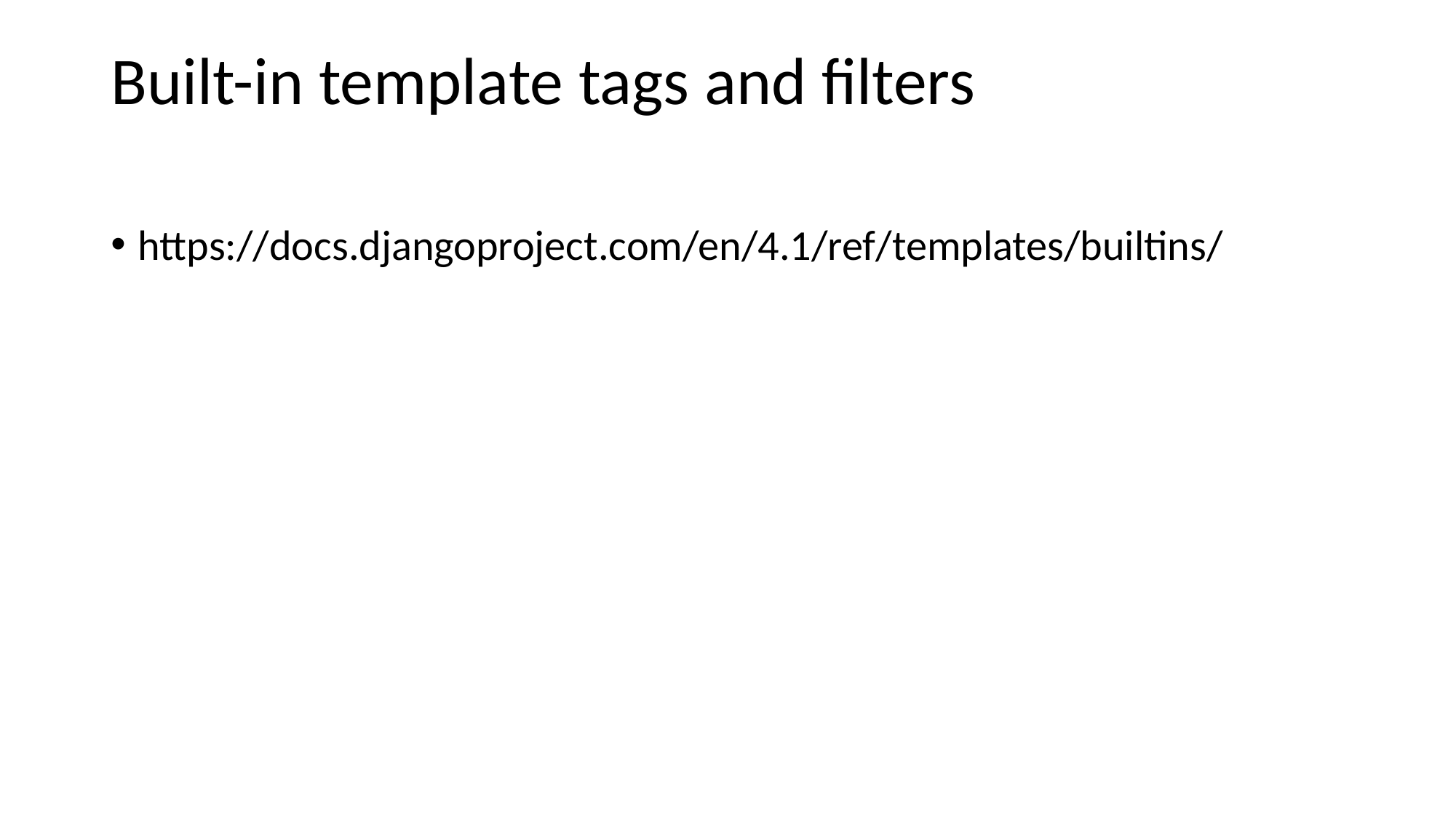

# Built-in template tags and filters
https://docs.djangoproject.com/en/4.1/ref/templates/builtins/